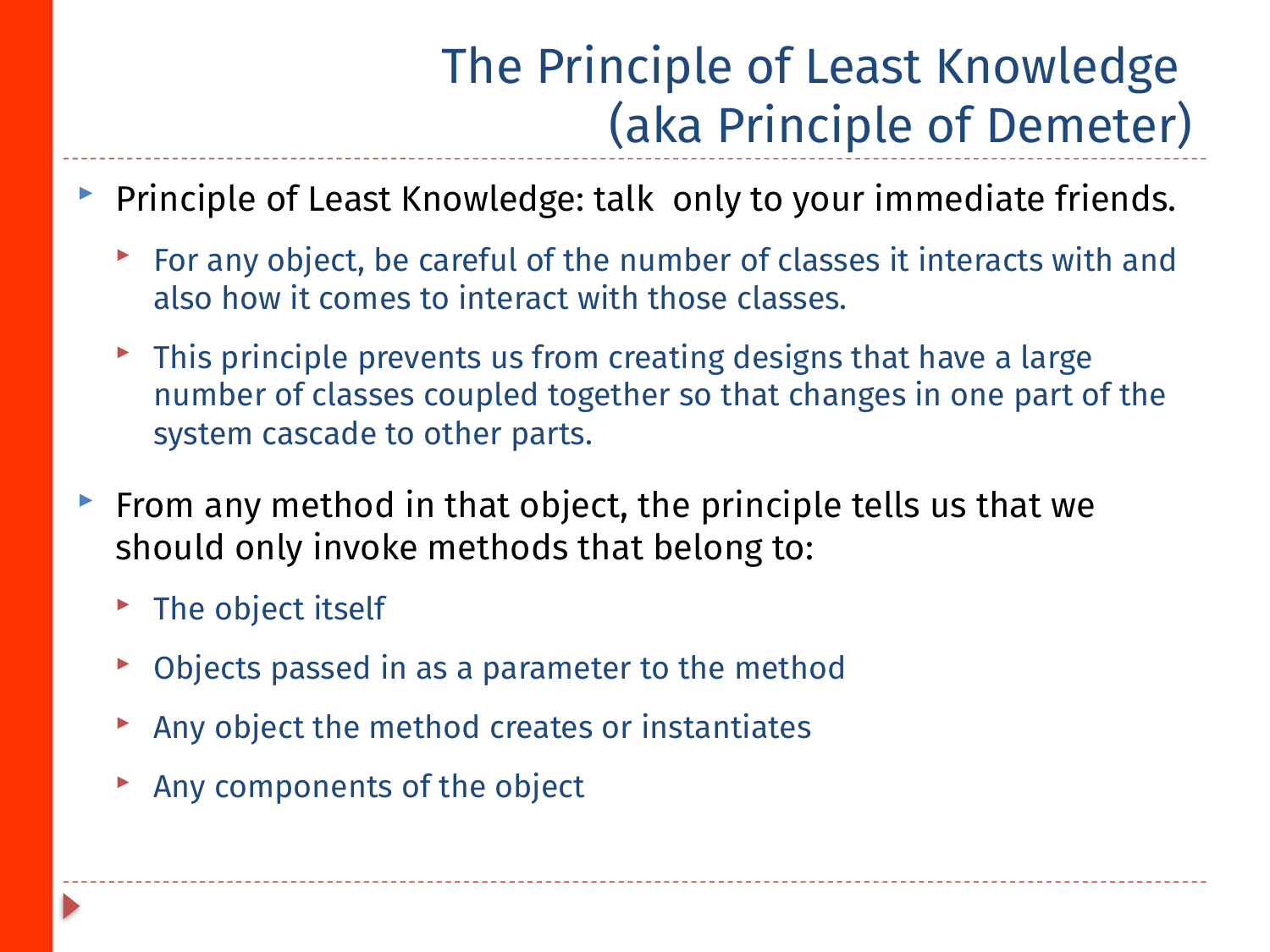

# The Principle of Least Knowledge (aka Principle of Demeter)
Principle of Least Knowledge: talk  only to your immediate friends.
For any object, be careful of the number of classes it interacts with and also how it comes to interact with those classes.
This principle prevents us from creating designs that have a large number of classes coupled together so that changes in one part of the system cascade to other parts.
From any method in that object, the principle tells us that we should only invoke methods that belong to:
The object itself
Objects passed in as a parameter to the method
Any object the method creates or instantiates
Any components of the object